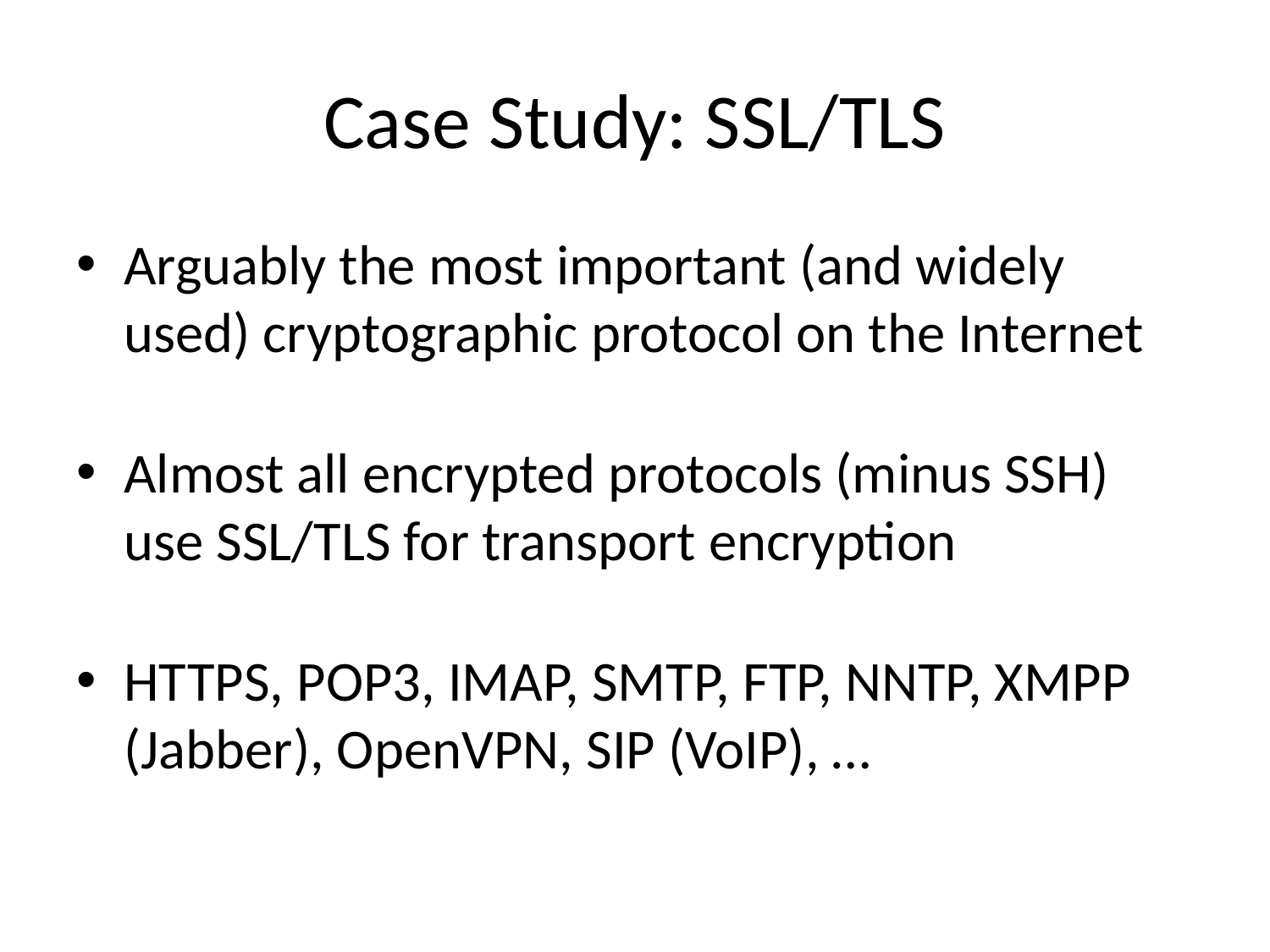

# Case Study: SSL/TLS
Arguably the most important (and widely used) cryptographic protocol on the Internet

Almost all encrypted protocols (minus SSH) use SSL/TLS for transport encryption

HTTPS, POP3, IMAP, SMTP, FTP, NNTP, XMPP (Jabber), OpenVPN, SIP (VoIP), …